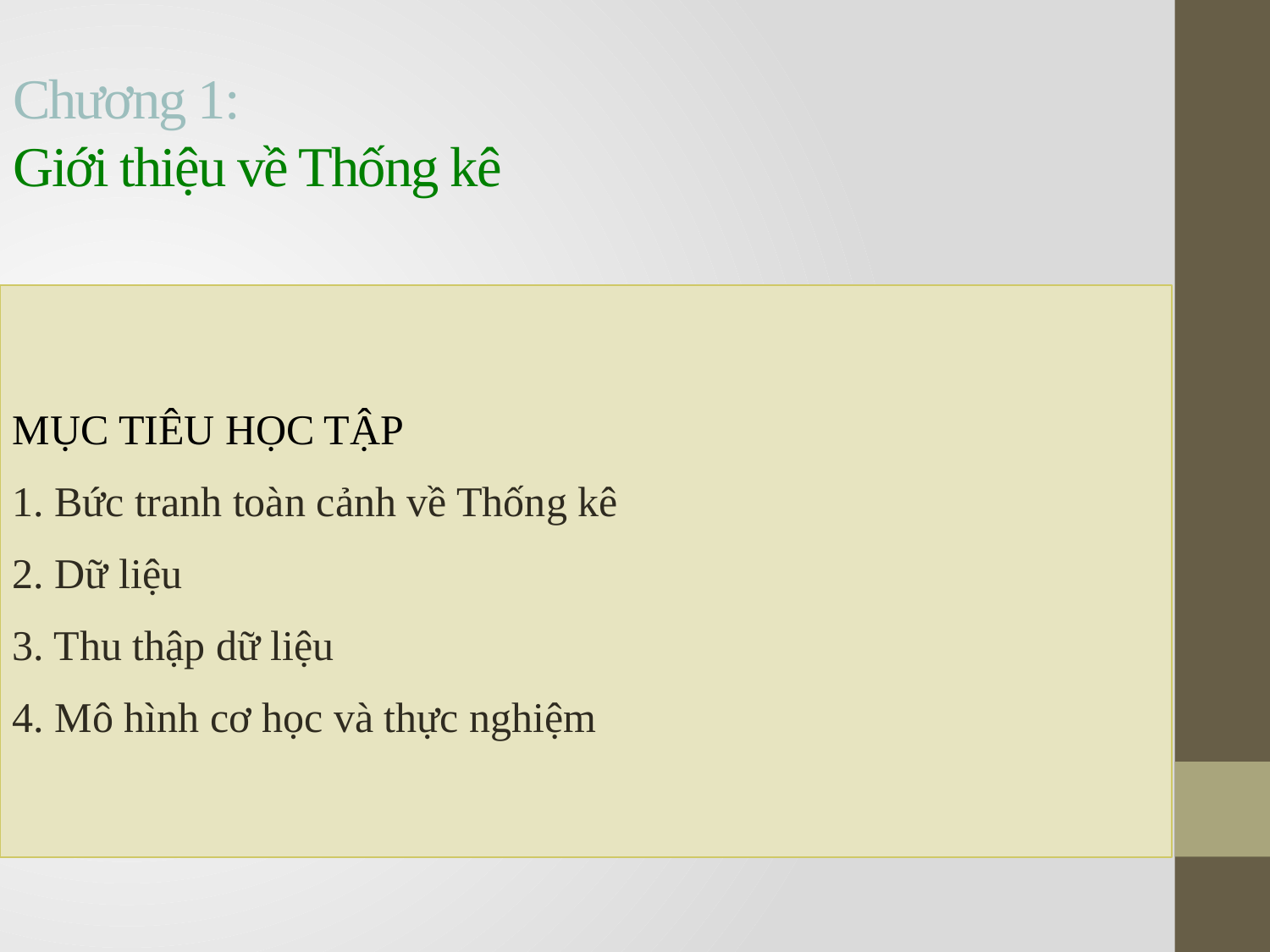

# Chương 1: Giới thiệu về Thống kê
MỤC TIÊU HỌC TẬP
1. Bức tranh toàn cảnh về Thống kê
2. Dữ liệu
3. Thu thập dữ liệu
4. Mô hình cơ học và thực nghiệm